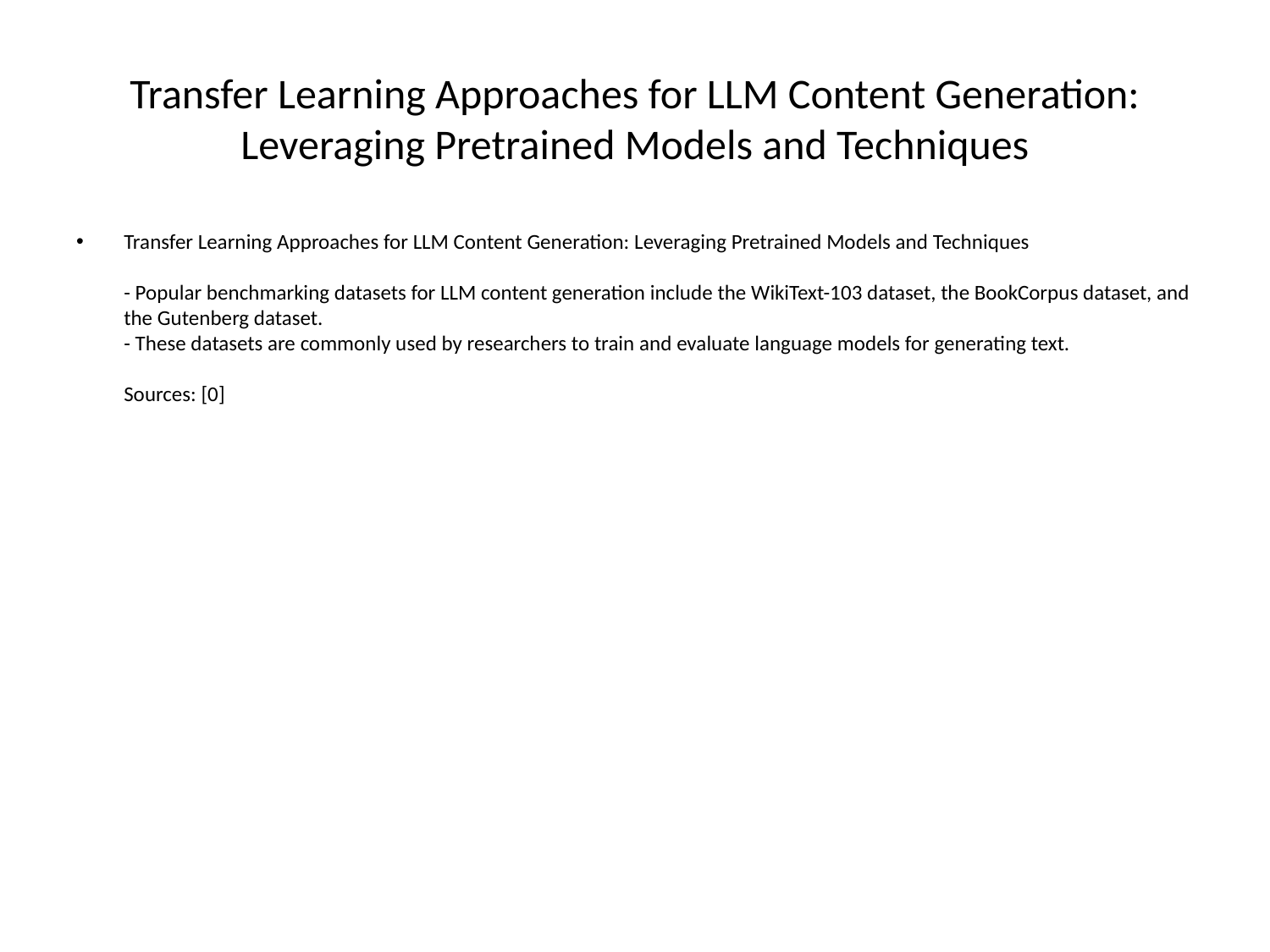

# Transfer Learning Approaches for LLM Content Generation: Leveraging Pretrained Models and Techniques
Transfer Learning Approaches for LLM Content Generation: Leveraging Pretrained Models and Techniques
- Popular benchmarking datasets for LLM content generation include the WikiText-103 dataset, the BookCorpus dataset, and the Gutenberg dataset.
- These datasets are commonly used by researchers to train and evaluate language models for generating text.
Sources: [0]